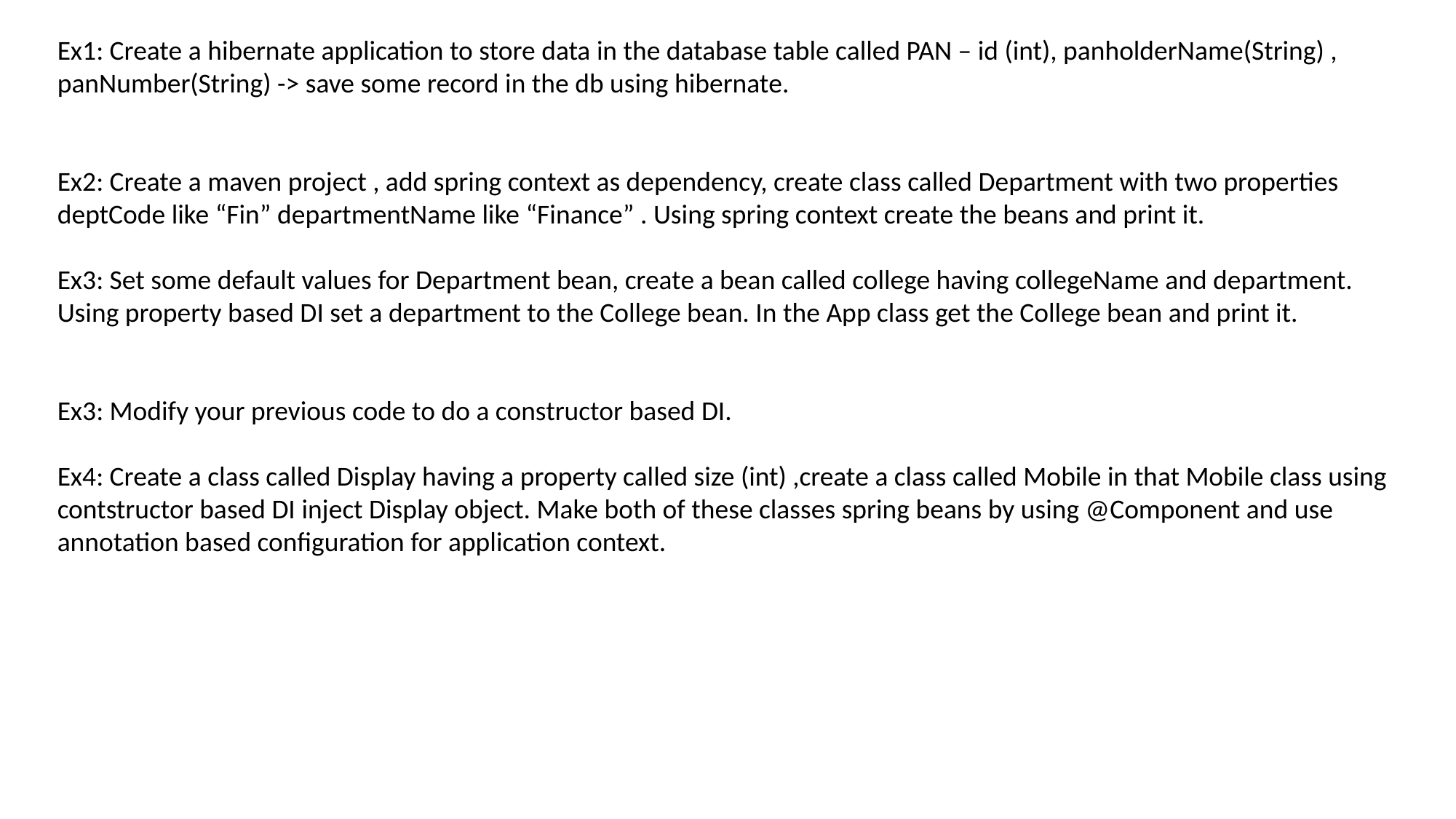

Ex1: Create a hibernate application to store data in the database table called PAN – id (int), panholderName(String) , panNumber(String) -> save some record in the db using hibernate.

Ex2: Create a maven project , add spring context as dependency, create class called Department with two properties deptCode like “Fin” departmentName like “Finance” . Using spring context create the beans and print it.

Ex3: Set some default values for Department bean, create a bean called college having collegeName and department. Using property based DI set a department to the College bean. In the App class get the College bean and print it.

Ex3: Modify your previous code to do a constructor based DI.

Ex4: Create a class called Display having a property called size (int) ,create a class called Mobile in that Mobile class using contstructor based DI inject Display object. Make both of these classes spring beans by using @Component and use annotation based configuration for application context.